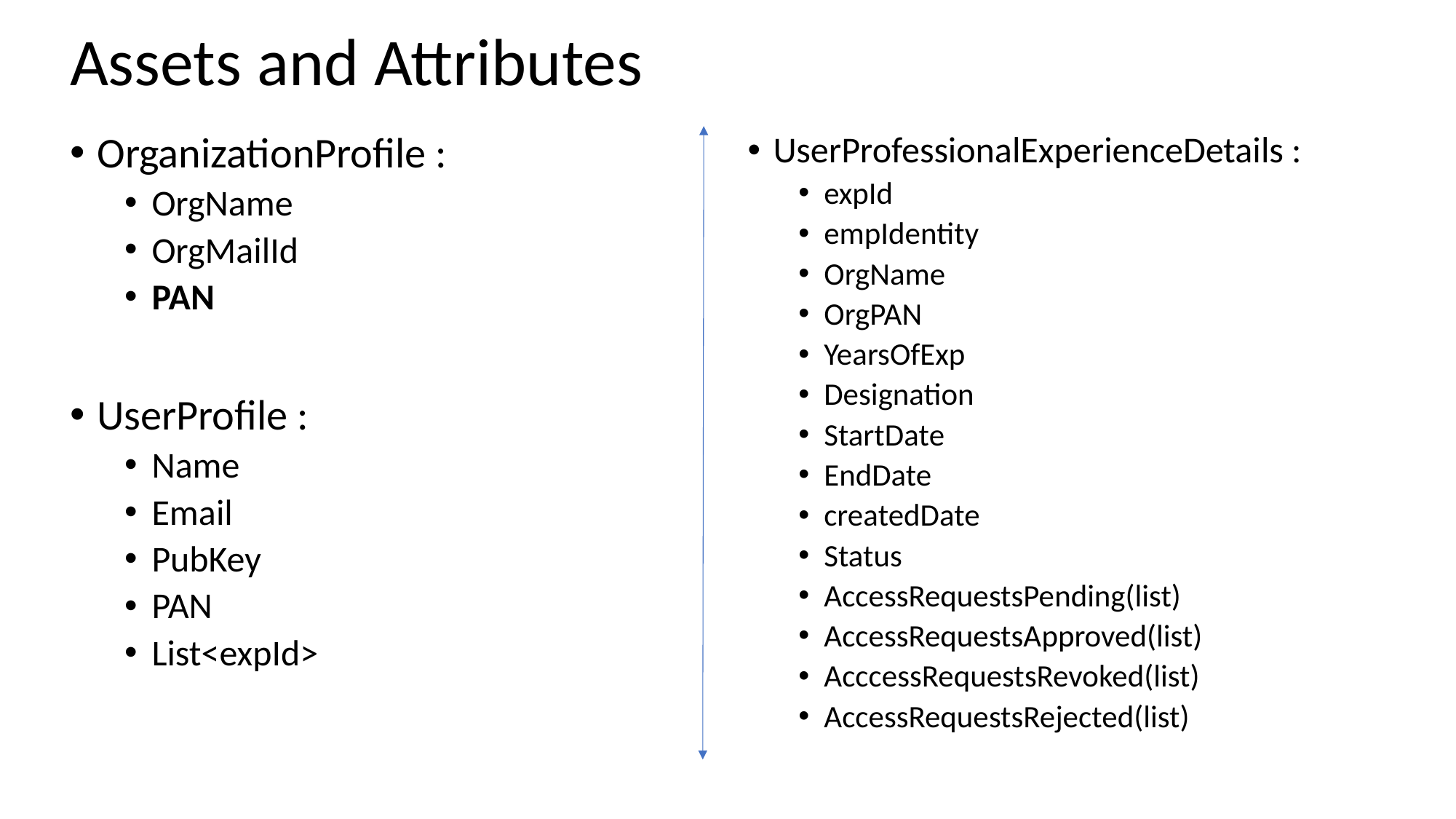

# Assets and Attributes
OrganizationProfile :
OrgName
OrgMailId
PAN

UserProfile :
Name
Email
PubKey
PAN
List<expId>

UserProfessionalExperienceDetails :
expId
empIdentity
OrgName
OrgPAN
YearsOfExp
Designation
StartDate
EndDate
createdDate
Status
AccessRequestsPending(list)
AccessRequestsApproved(list)
AcccessRequestsRevoked(list)
AccessRequestsRejected(list)